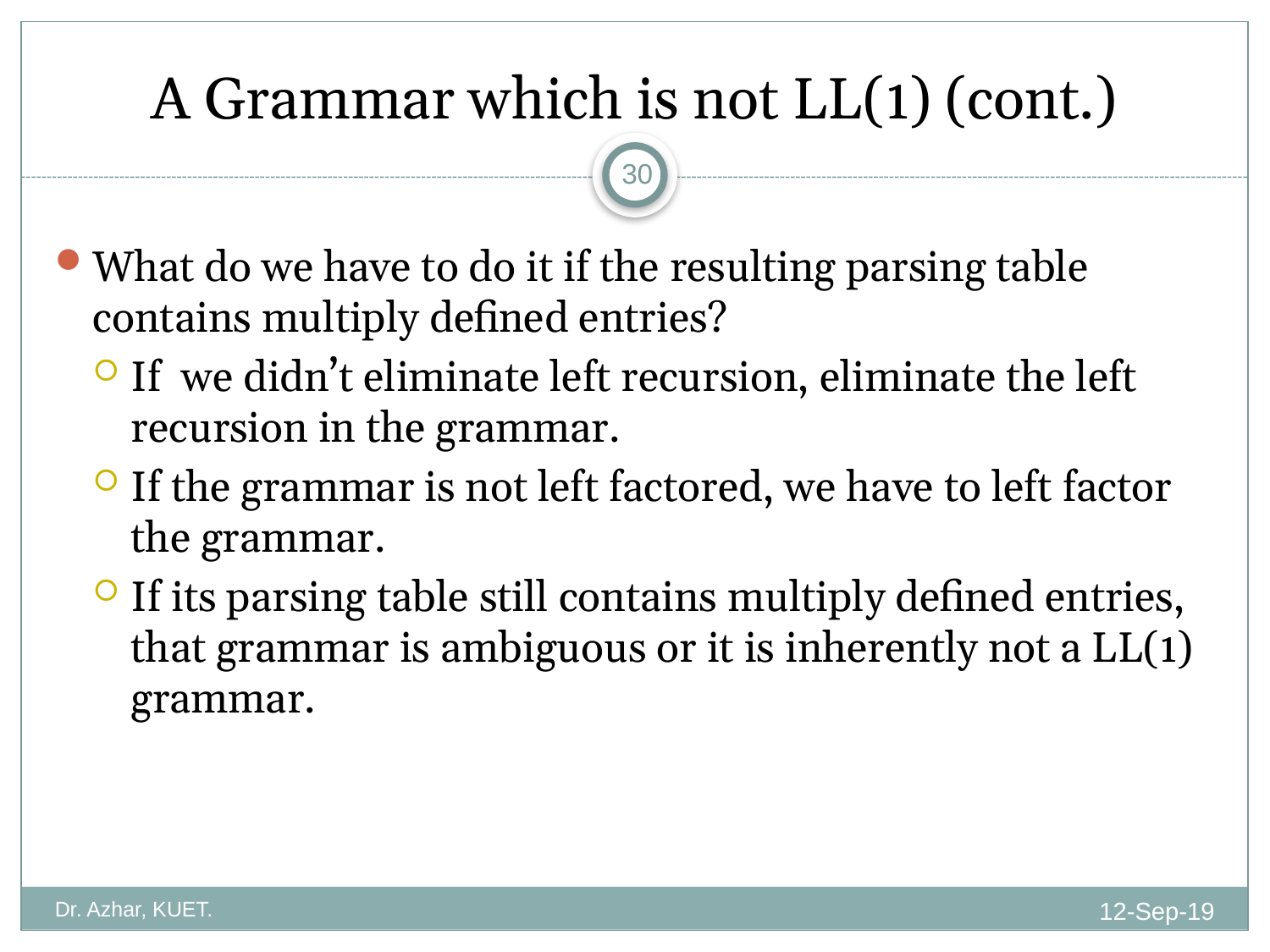

# A Grammar which is not LL(1) (cont.)
30
What do we have to do it if the resulting parsing table contains multiply defined entries?
If  we didn’t eliminate left recursion, eliminate the left recursion in the grammar.
If the grammar is not left factored, we have to left factor the grammar.
If its parsing table still contains multiply defined entries, that grammar is ambiguous or it is inherently not a LL(1) grammar.

12-Sep-19
Dr. Azhar, KUET.